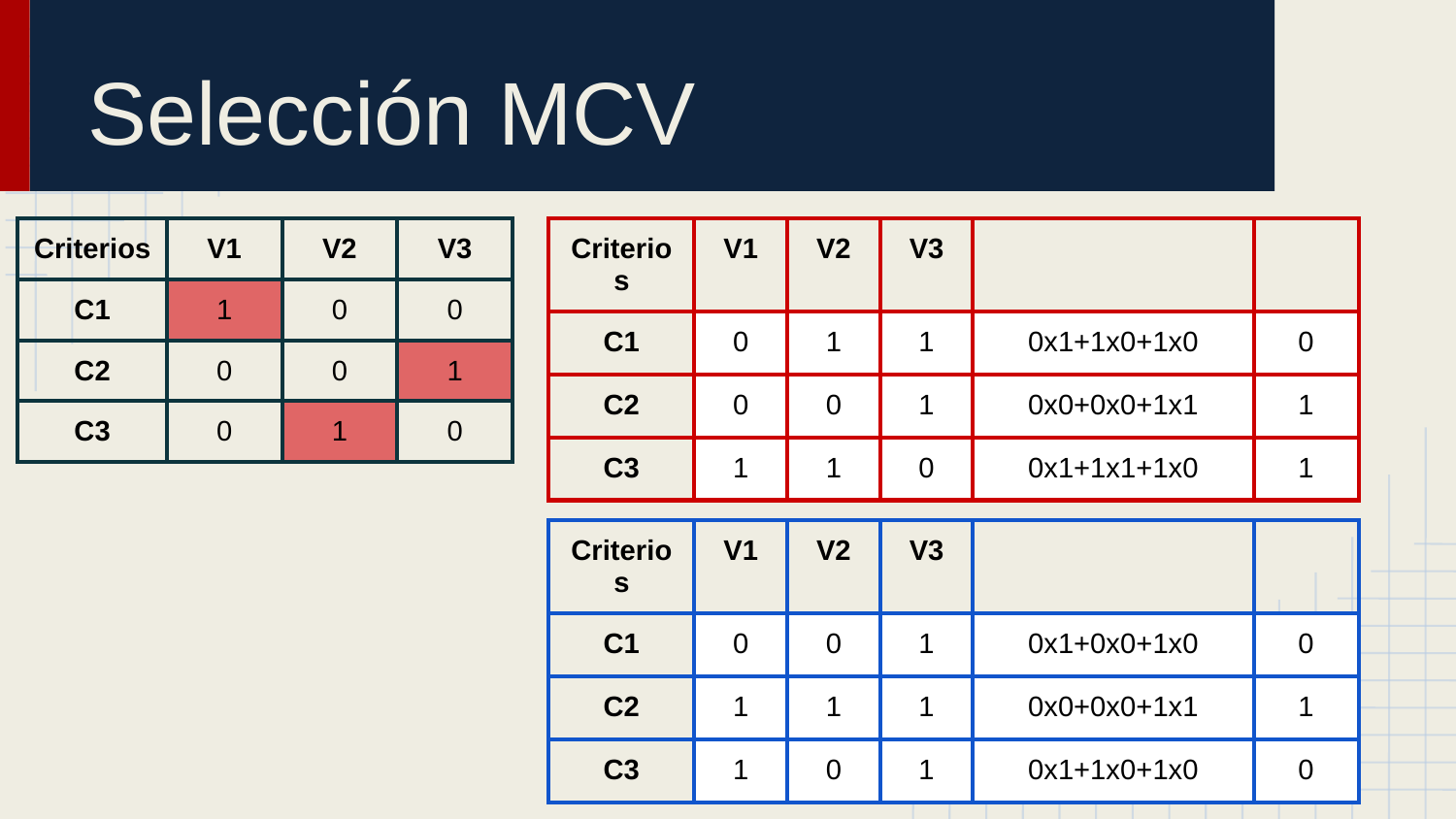

# Selección MCV
| Criterios | V1 | V2 | V3 |
| --- | --- | --- | --- |
| C1 | 1 | 0 | 0 |
| C2 | 0 | 0 | 1 |
| C3 | 0 | 1 | 0 |
| Criterios | V1 | V2 | V3 |  |  |
| --- | --- | --- | --- | --- | --- |
| C1 | 0 | 1 | 1 | 0x1+1x0+1x0 | 0 |
| C2 | 0 | 0 | 1 | 0x0+0x0+1x1 | 1 |
| C3 | 1 | 1 | 0 | 0x1+1x1+1x0 | 1 |
| Criterios | V1 | V2 | V3 |  |  |
| --- | --- | --- | --- | --- | --- |
| C1 | 0 | 0 | 1 | 0x1+0x0+1x0 | 0 |
| C2 | 1 | 1 | 1 | 0x0+0x0+1x1 | 1 |
| C3 | 1 | 0 | 1 | 0x1+1x0+1x0 | 0 |